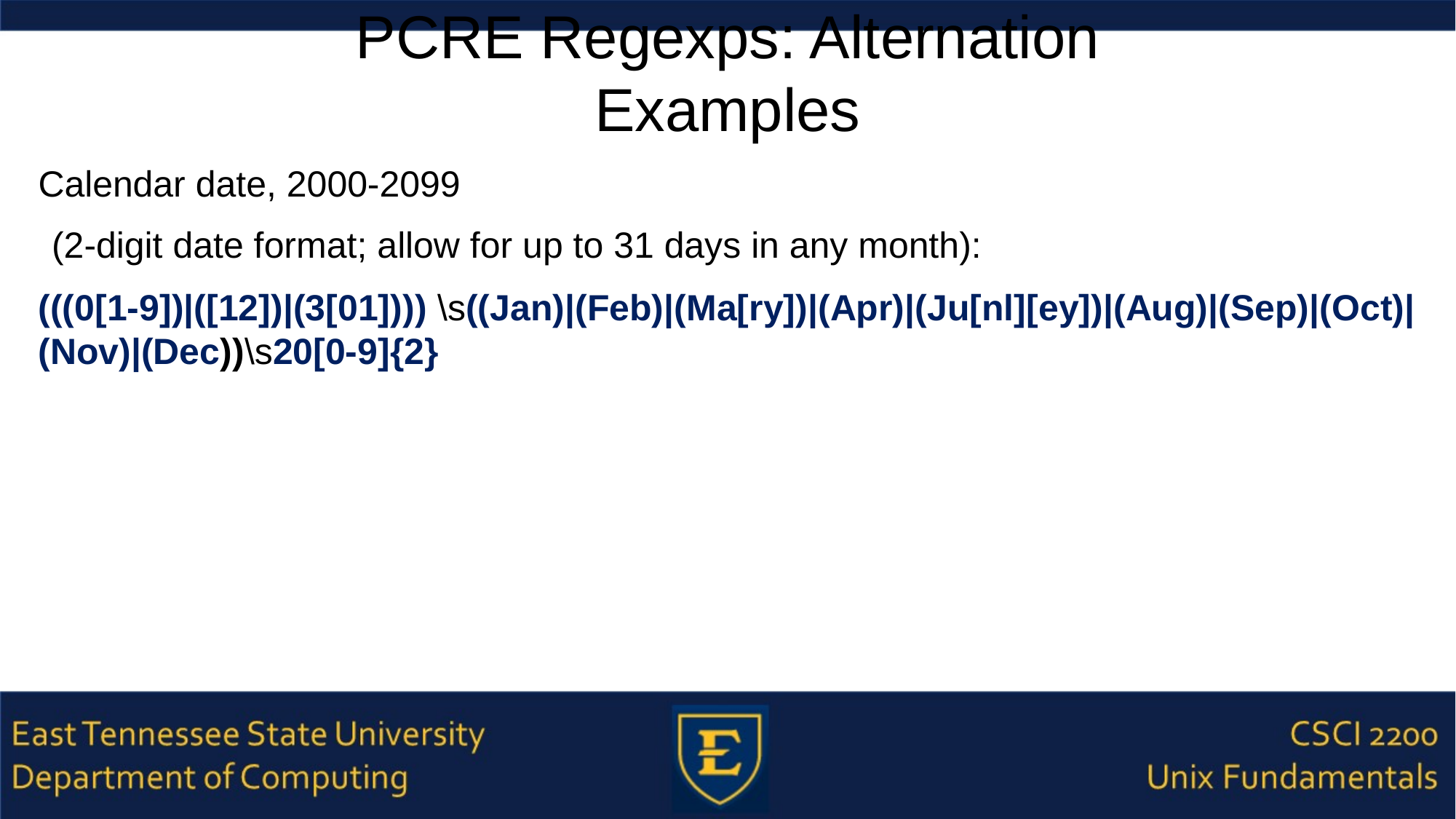

# PCRE Regexps: Alternation Examples
Calendar date, 2000-2099
(2-digit date format; allow for up to 31 days in any month):
(((0[1-9])|([12])|(3[01]))) \s((Jan)|(Feb)|(Ma[ry])|(Apr)|(Ju[nl][ey])|(Aug)|(Sep)|(Oct)|(Nov)|(Dec))\s20[0-9]{2}